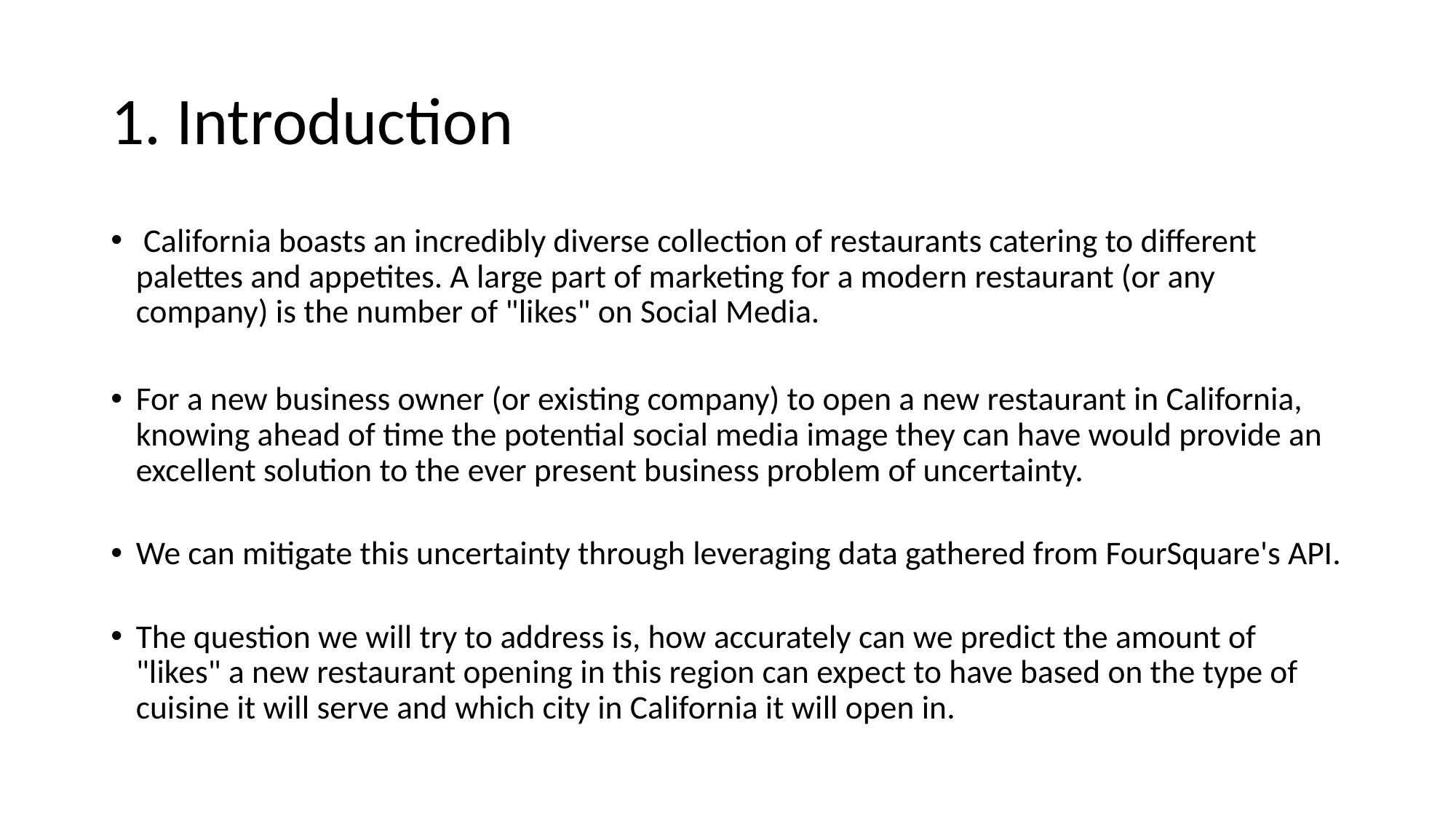

# 1. Introduction
 California boasts an incredibly diverse collection of restaurants catering to different palettes and appetites. A large part of marketing for a modern restaurant (or any company) is the number of "likes" on Social Media.
For a new business owner (or existing company) to open a new restaurant in California, knowing ahead of time the potential social media image they can have would provide an excellent solution to the ever present business problem of uncertainty.
We can mitigate this uncertainty through leveraging data gathered from FourSquare's API.
The question we will try to address is, how accurately can we predict the amount of "likes" a new restaurant opening in this region can expect to have based on the type of cuisine it will serve and which city in California it will open in.